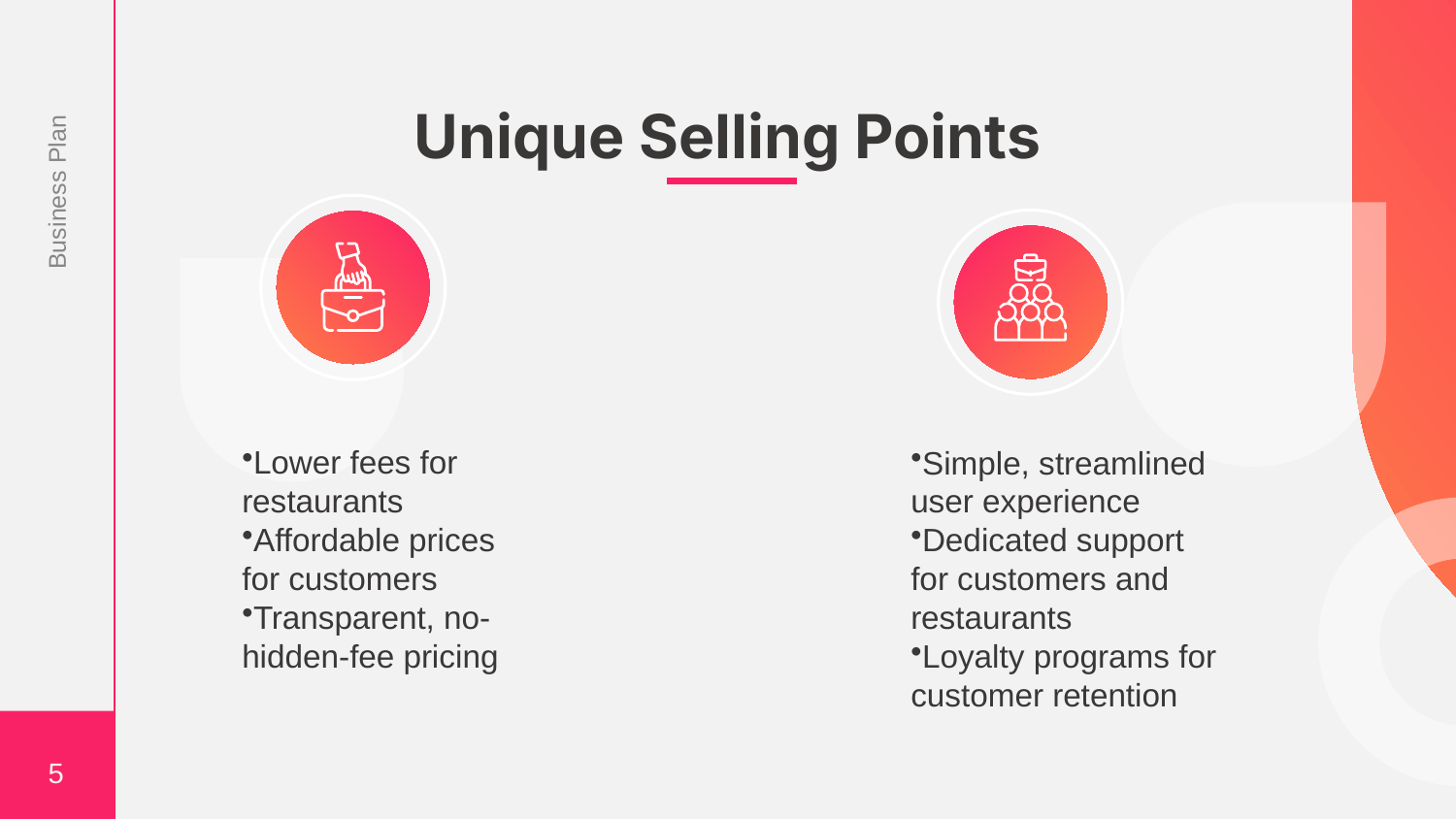

# Unique Selling Points
Business Plan

Simple, streamlined user experience
Dedicated support for customers and restaurants
Loyalty programs for customer retention

Lower fees for restaurants
Affordable prices for customers
Transparent, no-hidden-fee pricing